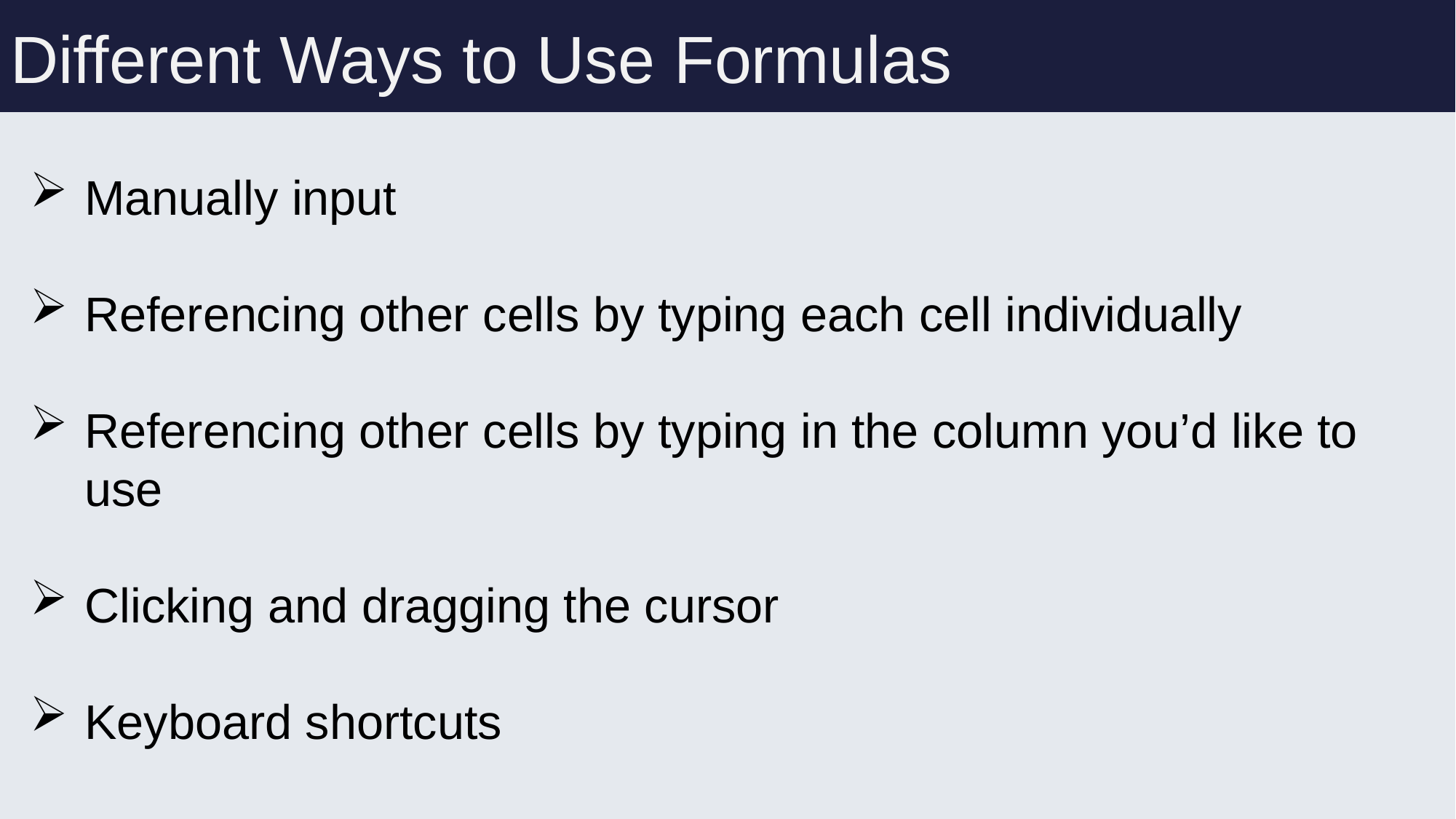

# Different Ways to Use Formulas
Manually input

Referencing other cells by typing each cell individually

Referencing other cells by typing in the column you’d like to use

Clicking and dragging the cursor

Keyboard shortcuts